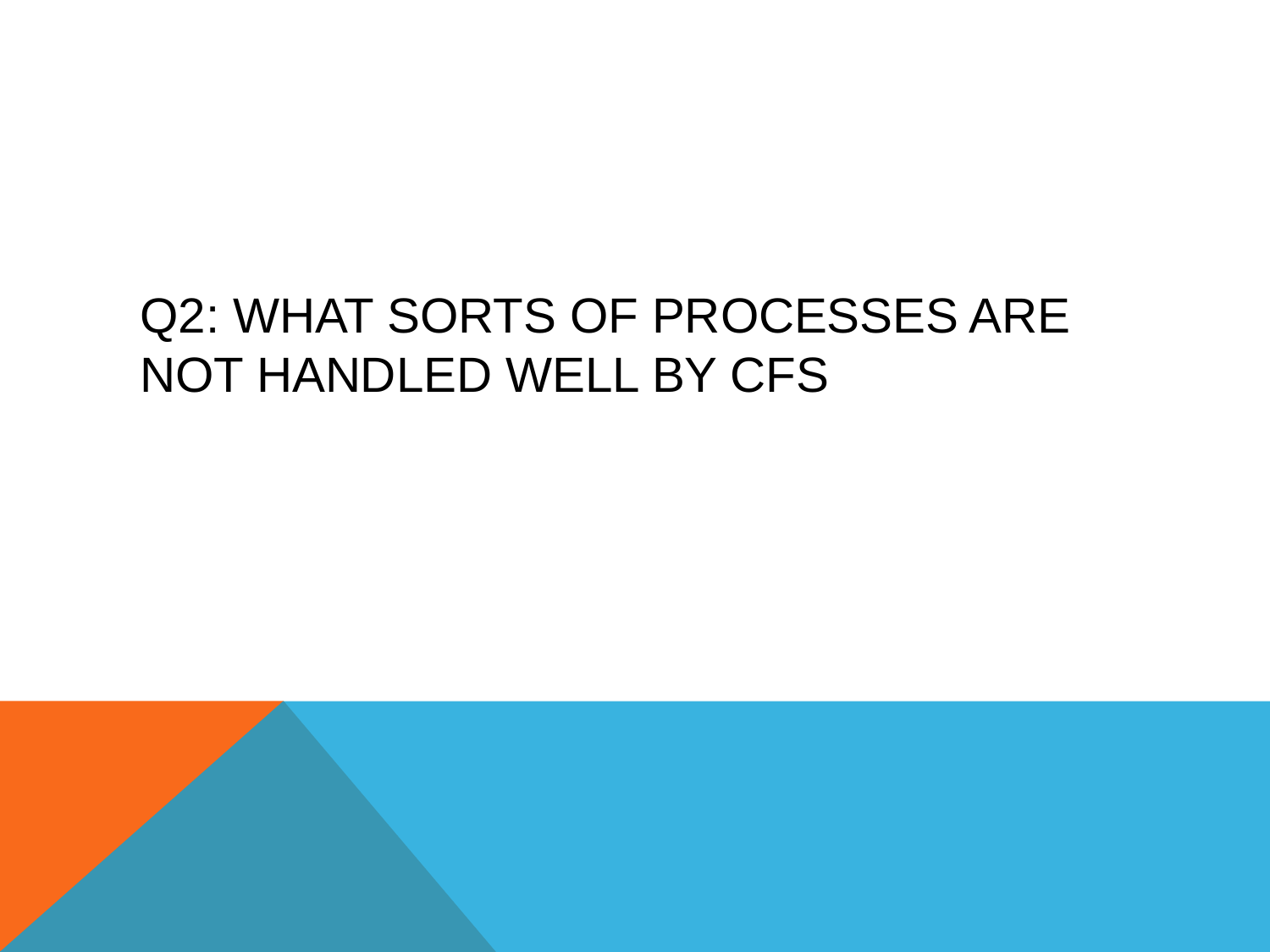

# Q2: What sorts of processes are not handled well by CFS